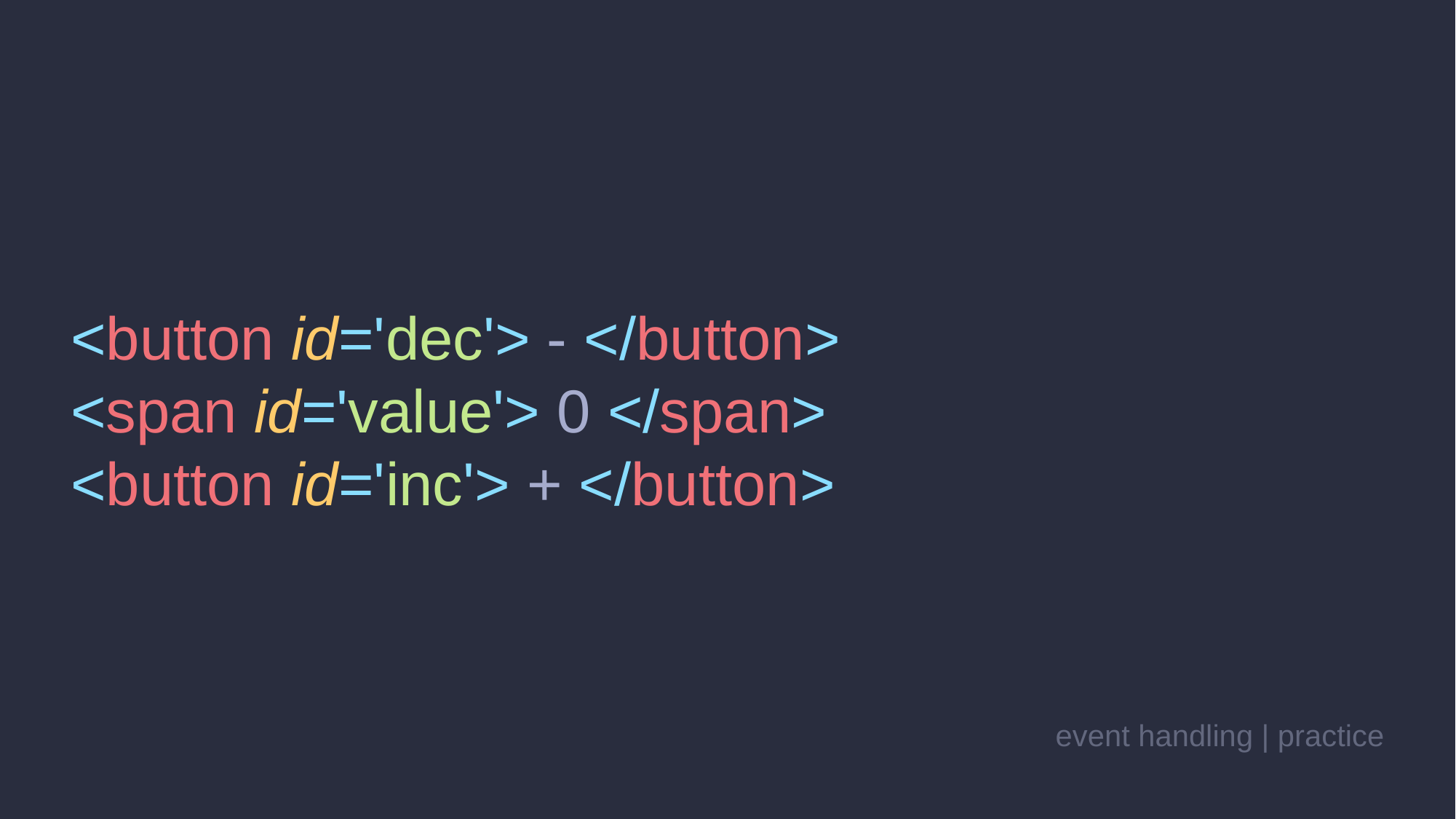

<button id='dec'> - </button>
<span id='value'> 0 </span>
<button id='inc'> + </button>
event handling | practice